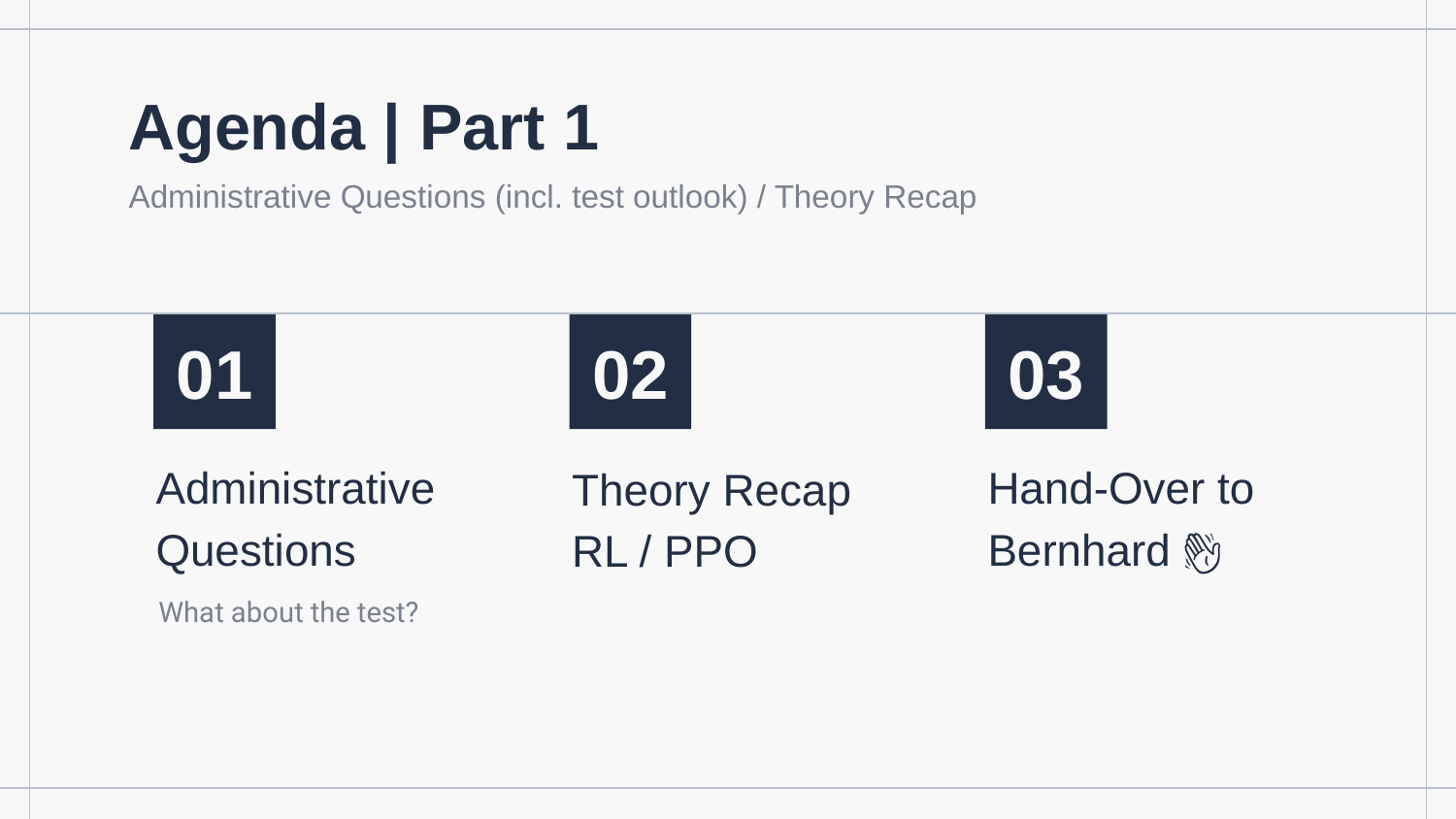

# Agenda | Part 1
Administrative Questions (incl. test outlook) / Theory Recap
01
02
03
Administrative Questions
Theory Recap
RL / PPO
Hand-Over to Bernhard 👋
What about the test?